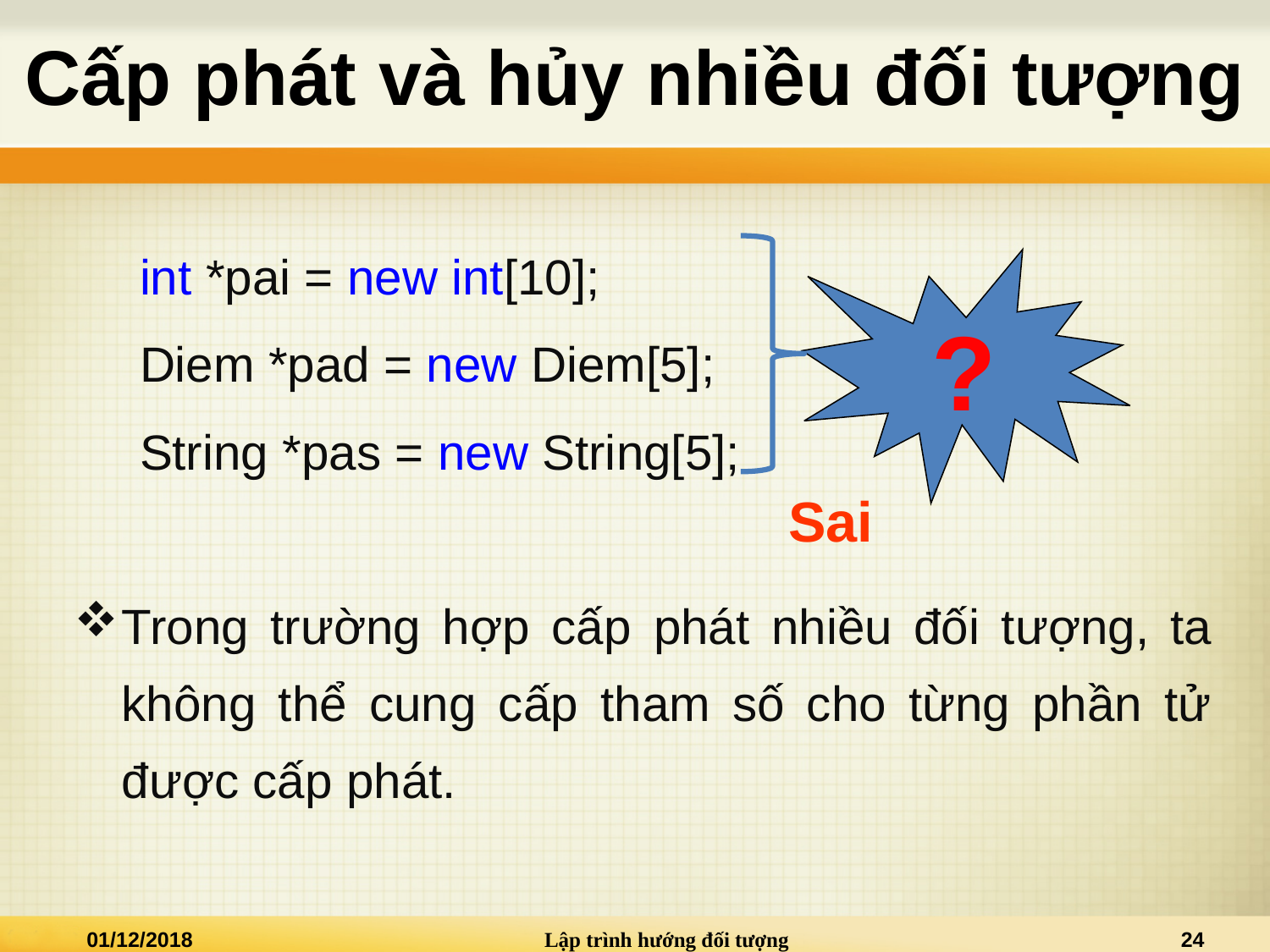

# Cấp phát và hủy nhiều đối tượng
int *pai = new int[10];
Diem *pad = new Diem[5];
String *pas = new String[5];

?
Sai
Trong trường hợp cấp phát nhiều đối tượng, ta không thể cung cấp tham số cho từng phần tử được cấp phát.
01/12/2018
Lập trình hướng đối tượng
24